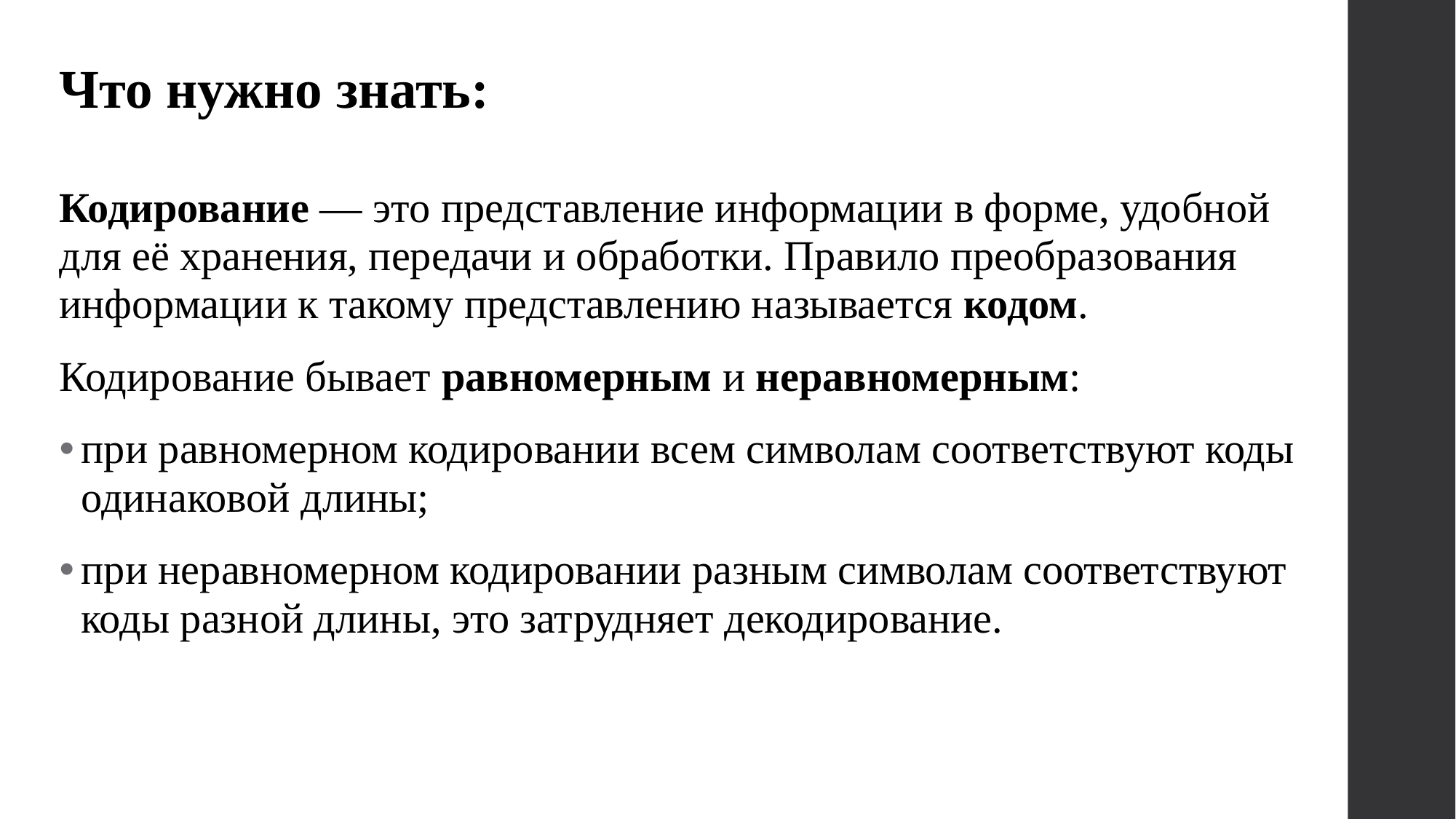

# Что нужно знать:
Кодирование — это представление информации в форме, удобной для её хранения, передачи и обработки. Правило преобразования информации к такому представлению называется кодом.
Кодирование бывает равномерным и неравномерным:
при равномерном кодировании всем символам соответствуют коды одинаковой длины;
при неравномерном кодировании разным символам соответствуют коды разной длины, это затрудняет декодирование.